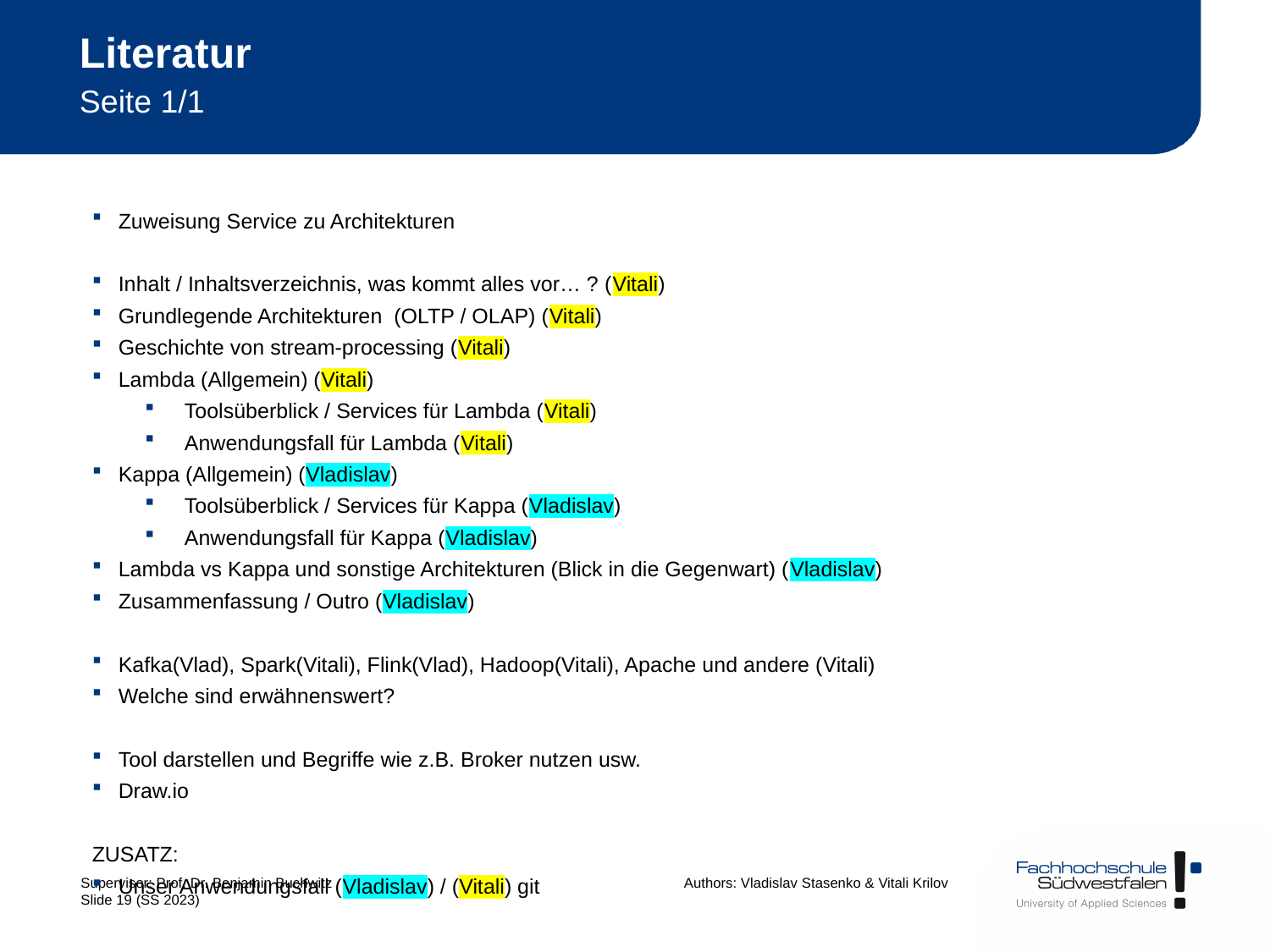

# Literatur
Seite 1/1
Zuweisung Service zu Architekturen

Inhalt / Inhaltsverzeichnis, was kommt alles vor… ? (Vitali)
Grundlegende Architekturen  (OLTP / OLAP) (Vitali)
Geschichte von stream-processing (Vitali)
Lambda (Allgemein) (Vitali)
Toolsüberblick / Services für Lambda (Vitali)
Anwendungsfall für Lambda (Vitali)
Kappa (Allgemein) (Vladislav)
Toolsüberblick / Services für Kappa (Vladislav)
Anwendungsfall für Kappa (Vladislav)
Lambda vs Kappa und sonstige Architekturen (Blick in die Gegenwart) (Vladislav)
Zusammenfassung / Outro (Vladislav)

Kafka(Vlad), Spark(Vitali), Flink(Vlad), Hadoop(Vitali), Apache und andere (Vitali)
Welche sind erwähnenswert?

Tool darstellen und Begriffe wie z.B. Broker nutzen usw.
Draw.io

ZUSATZ:
Unser Anwendungsfall (Vladislav) / (Vitali) git